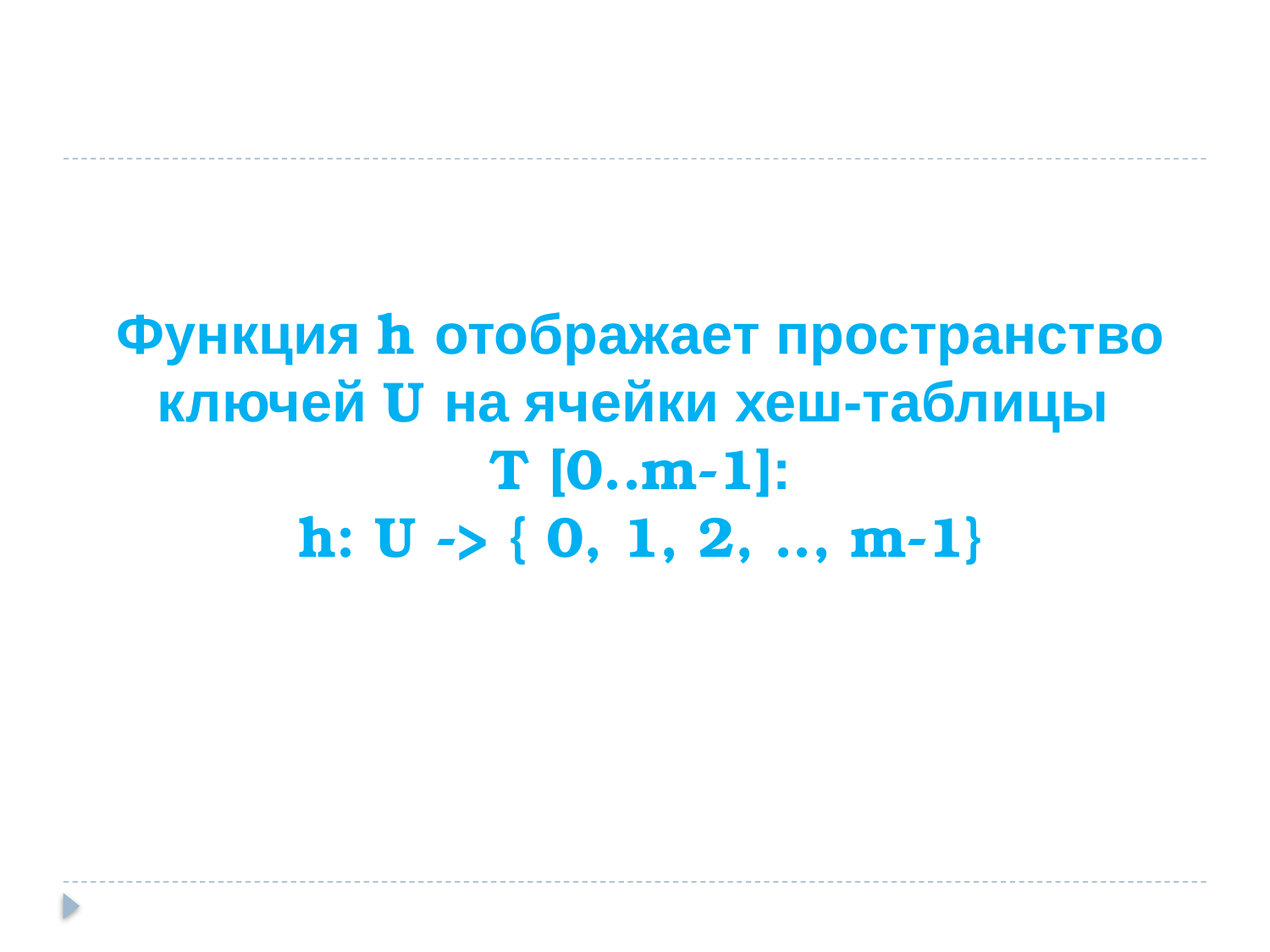

# Функция h отображает пространство ключей U на ячейки хеш-таблицы T [0..m-1]: h: U -> { 0, 1, 2, .., m-1}